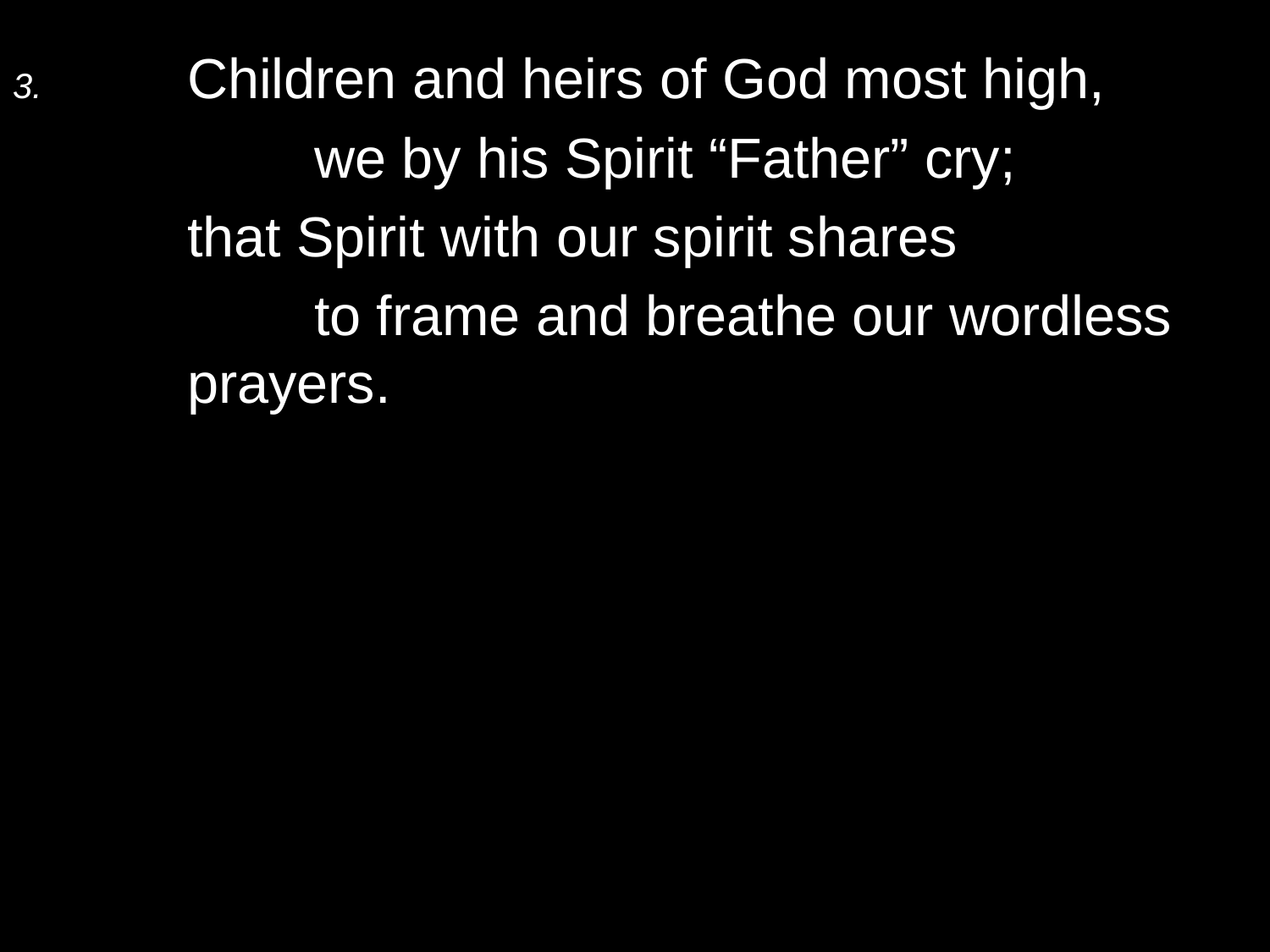

3.	Children and heirs of God most high,
		we by his Spirit “Father” cry;
	that Spirit with our spirit shares
		to frame and breathe our wordless prayers.